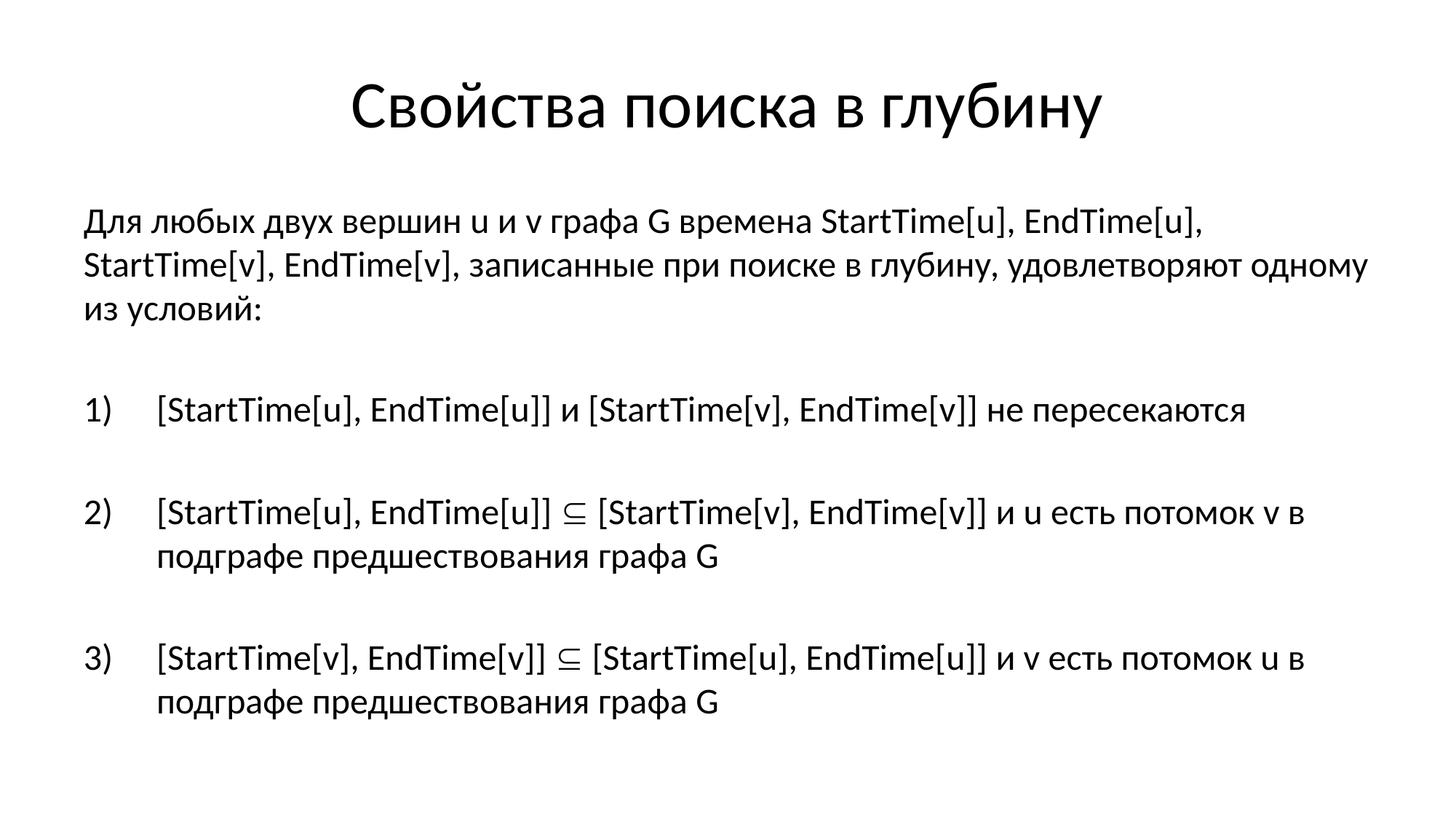

# Свойства поиска в глубину
Для любых двух вершин u и v графа G времена StartTime[u], EndTime[u], StartTime[v], EndTime[v], записанные при поиске в глубину, удовлетворяют одному из условий:

[StartTime[u], EndTime[u]] и [StartTime[v], EndTime[v]] не пересекаются

[StartTime[u], EndTime[u]] ⊆ [StartTime[v], EndTime[v]] и u есть потомок v в подграфе предшествования графа G

[StartTime[v], EndTime[v]] ⊆ [StartTime[u], EndTime[u]] и v есть потомок u в подграфе предшествования графа G